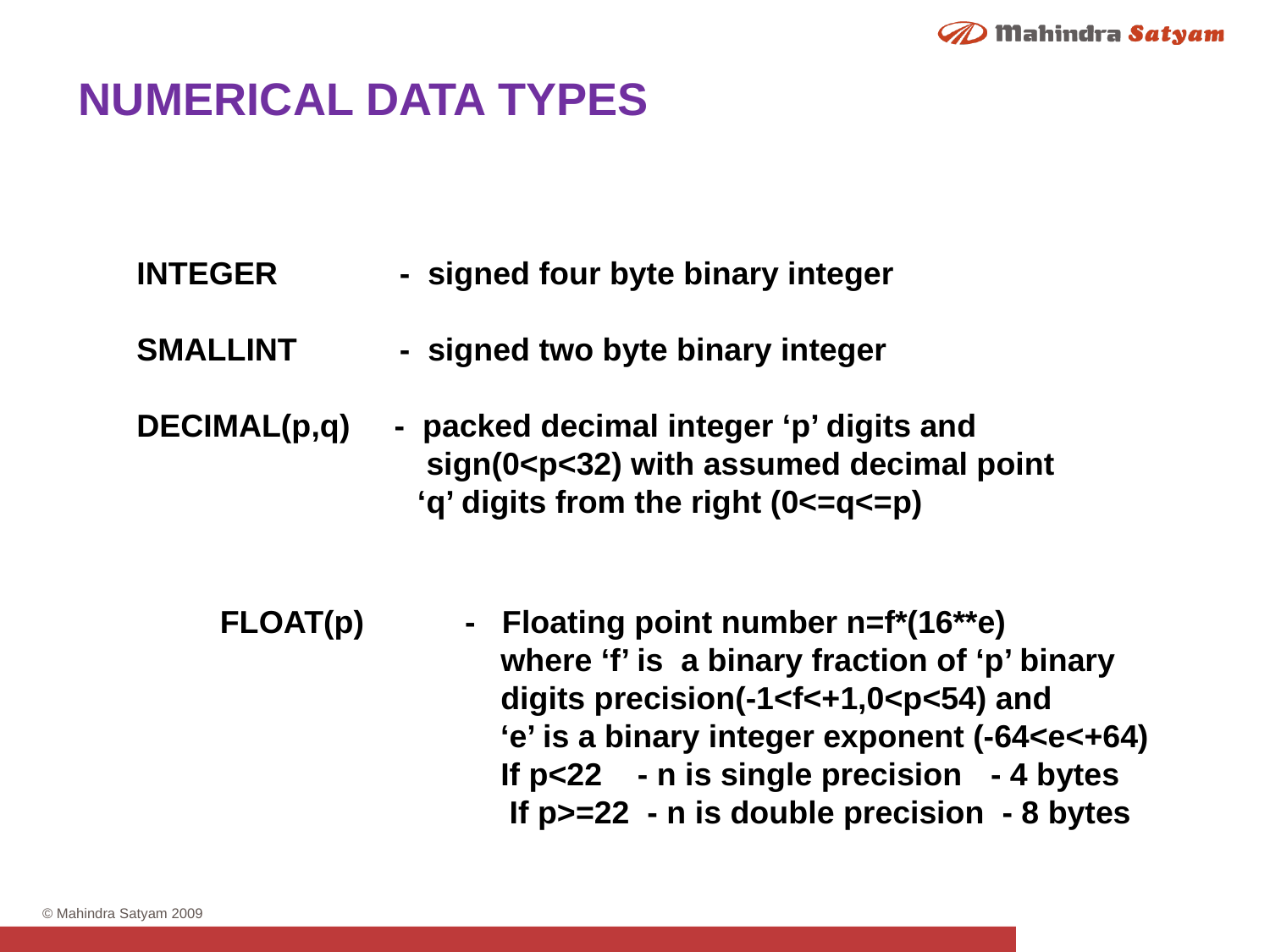

NUMERICAL DATA TYPES
INTEGER 	 -  signed four byte binary integer

SMALLINT	 -  signed two byte binary integer

DECIMAL(p,q)     -  packed decimal integer ‘p’ digits and
    sign(0<p<32) with assumed decimal point
   ‘q’ digits from the right (0<=q<=p)
 FLOAT(p)	-   Floating point number n=f*(16**e)
    where ‘f’ is  a binary fraction of ‘p’ binary
    digits precision(-1<f<+1,0<p<54) and
    ‘e’ is a binary integer exponent (-64<e<+64)
    If p<22    - n is single precision 	  - 4 bytes
     If p>=22  - n is double precision  - 8 bytes